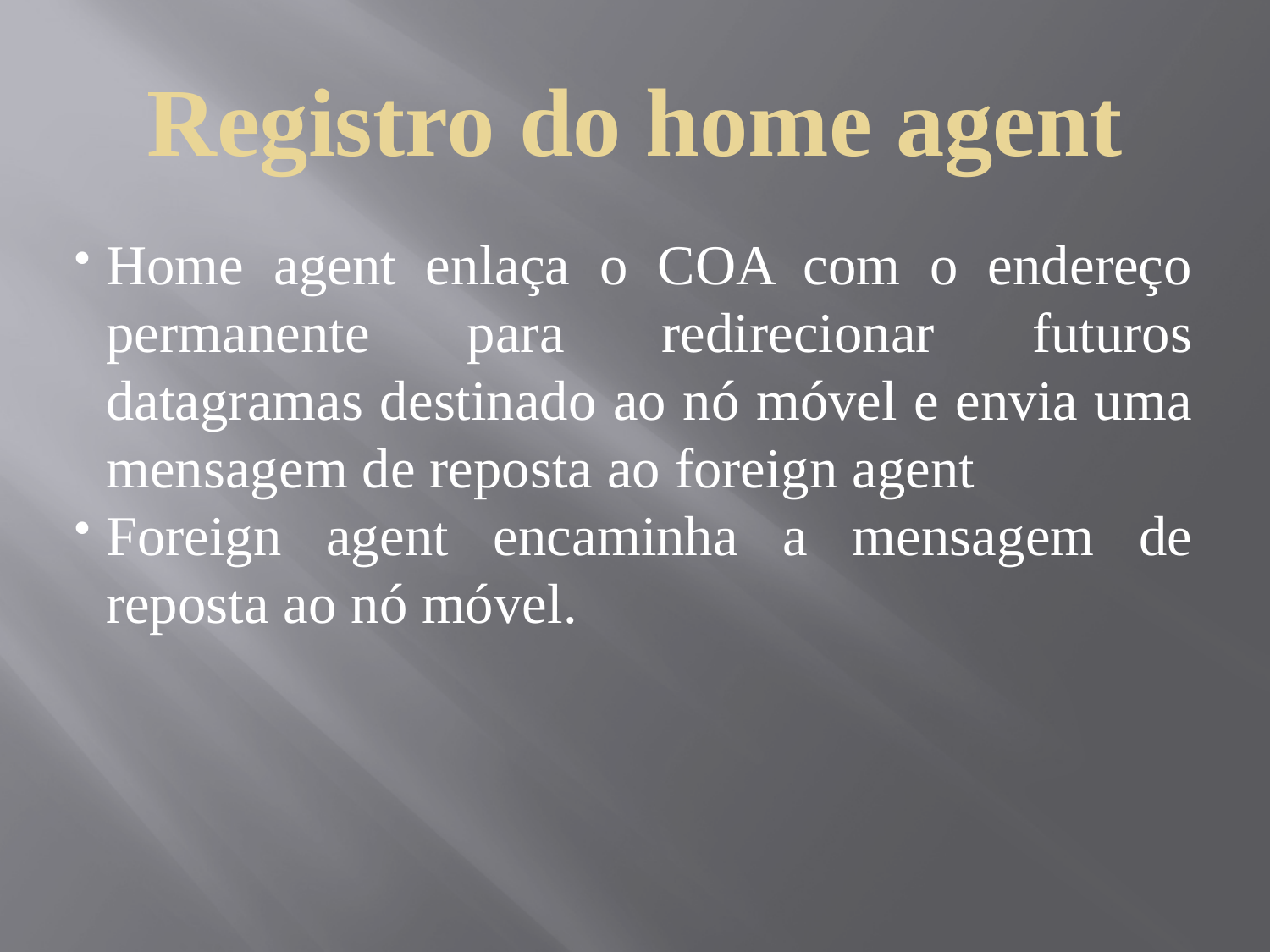

Registro do home agent
Home agent enlaça o COA com o endereço permanente para redirecionar futuros datagramas destinado ao nó móvel e envia uma mensagem de reposta ao foreign agent
Foreign agent encaminha a mensagem de reposta ao nó móvel.